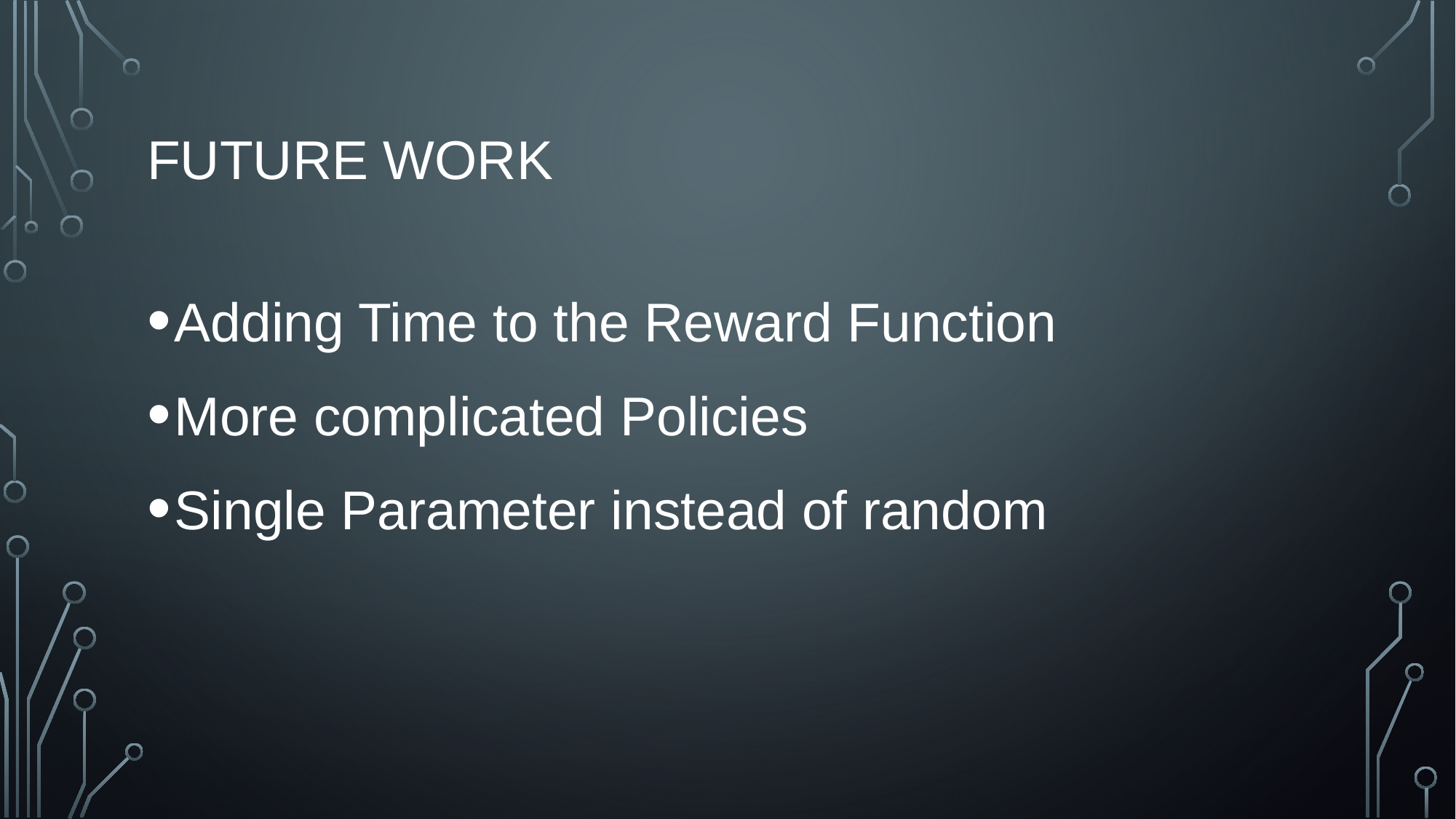

# Future Work
Adding Time to the Reward Function
More complicated Policies
Single Parameter instead of random